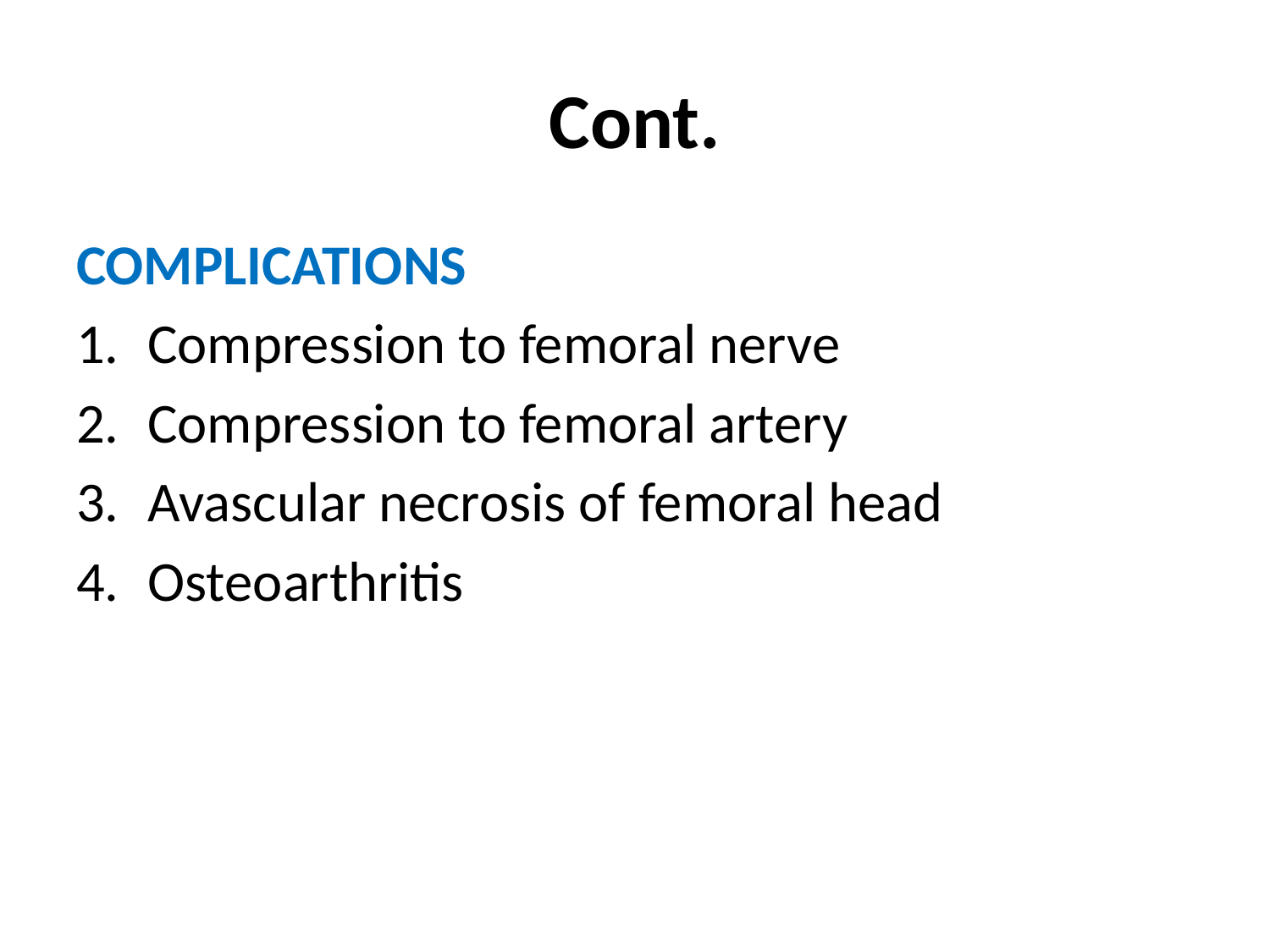

# Cont.
COMPLICATIONS
Compression to femoral nerve
Compression to femoral artery
Avascular necrosis of femoral head
Osteoarthritis